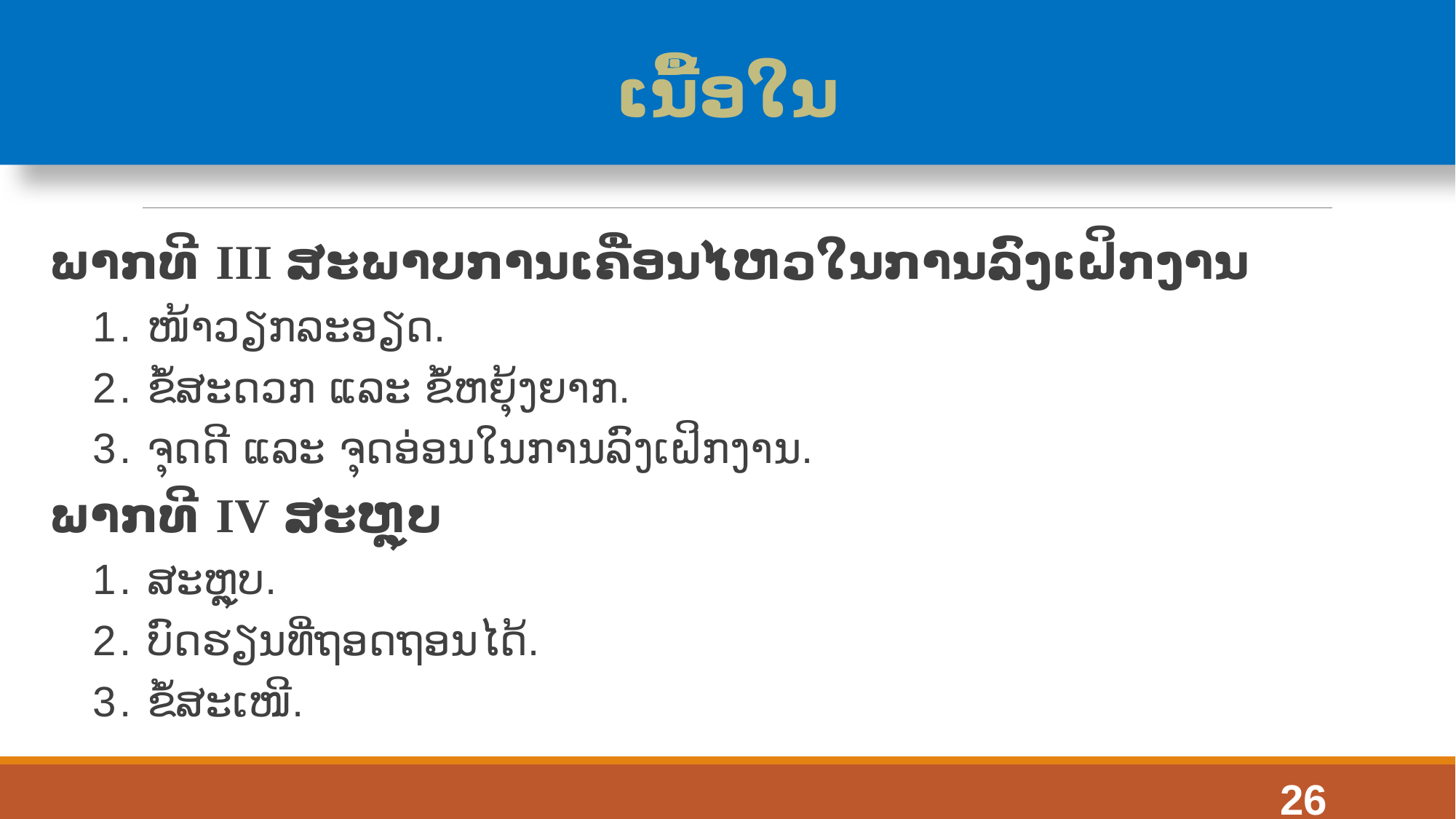

# ເນື້ອໃນ
ພາກທີ III ສະພາບການເຄື່ອນໄຫວໃນການລົງເຝິກງານ
ໜ້າວຽກລະອຽດ.
ຂໍ້ສະດວກ ແລະ ຂໍ້ຫຍຸ້ງຍາກ.
ຈຸດດີ ແລະ ຈຸດອ່ອນໃນການລົງເຝິກງານ.
ພາກທີ IV ສະຫຼຸບ
ສະຫຼຸບ.
ບົດຮຽນທີ່ຖອດຖອນໄດ້.
ຂໍ້ສະເໜີ.
26